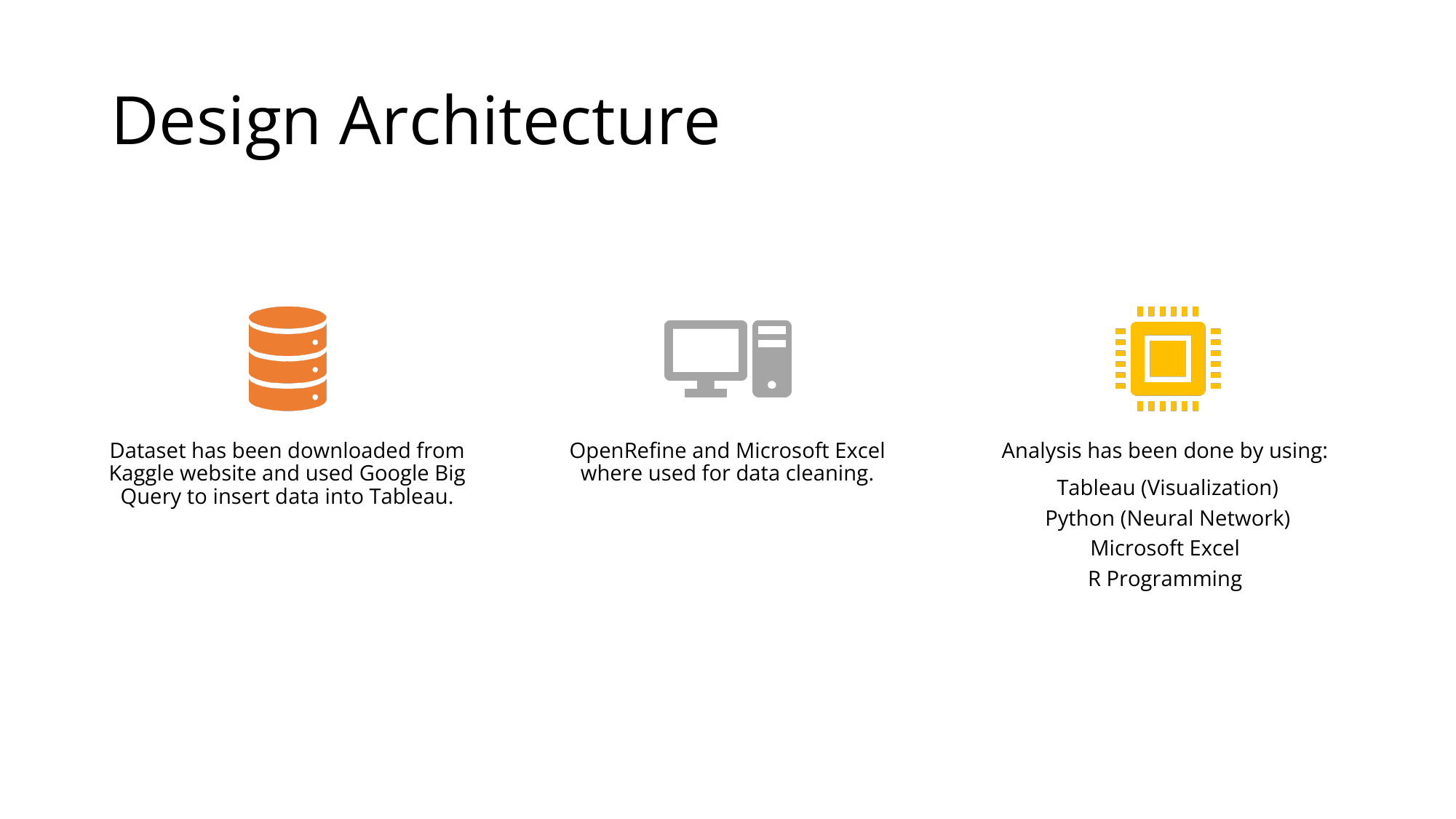

# Design Architecture
Dataset has been downloaded from Kaggle website and used Google Big Query to insert data into Tableau.
OpenRefine and Microsoft Excel where used for data cleaning.
Analysis has been done by using:
Tableau (Visualization)
Python (Neural Network)
Microsoft Excel
R Programming